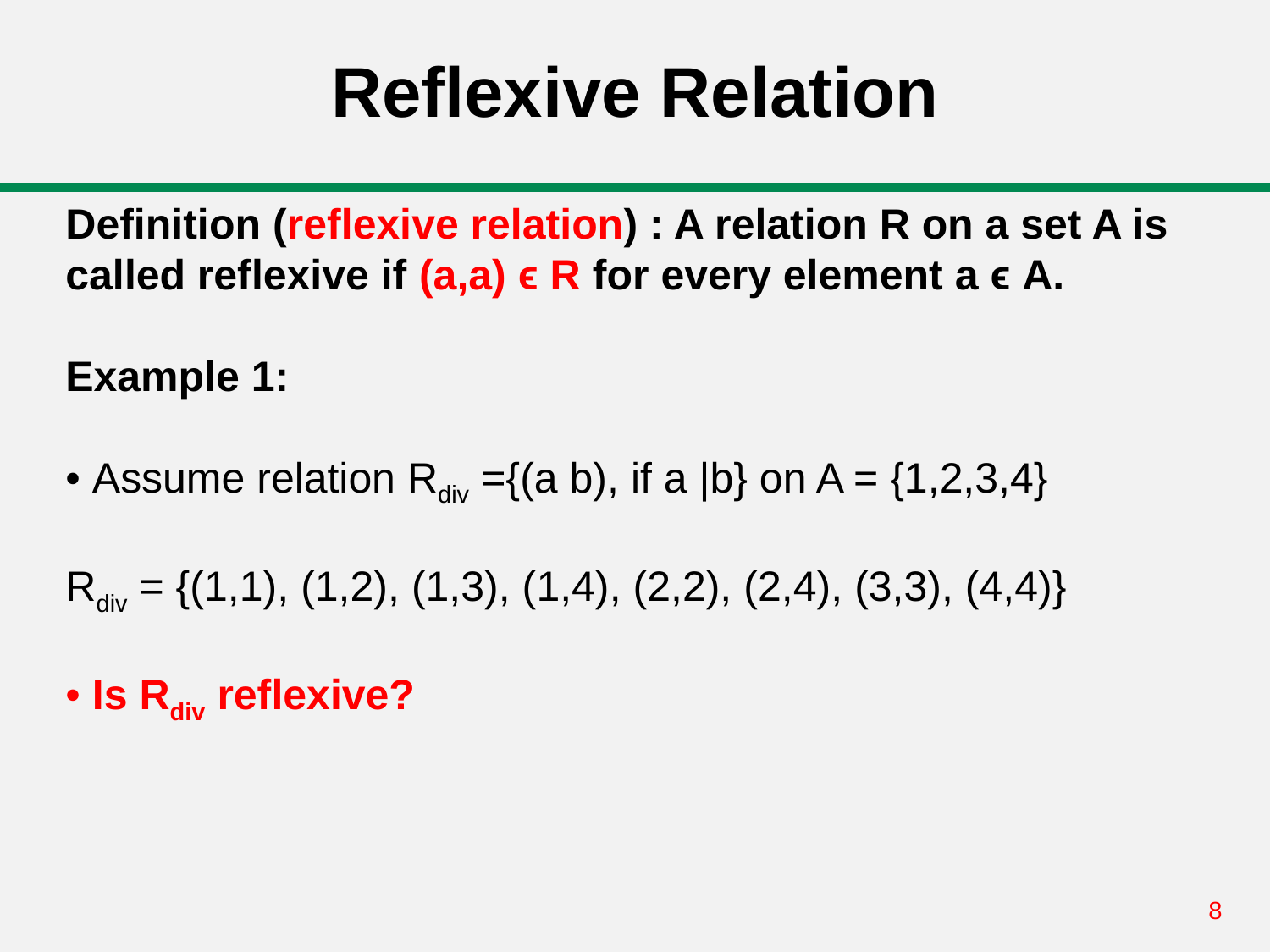

# Reflexive Relation
Definition (reflexive relation) : A relation R on a set A is called reflexive if (a,a) ϵ R for every element a ϵ A.

Example 1:

• Assume relation Rdiv ={(a b), if a |b} on A = {1,2,3,4}

Rdiv = {(1,1), (1,2), (1,3), (1,4), (2,2), (2,4), (3,3), (4,4)}

• Is Rdiv reflexive?